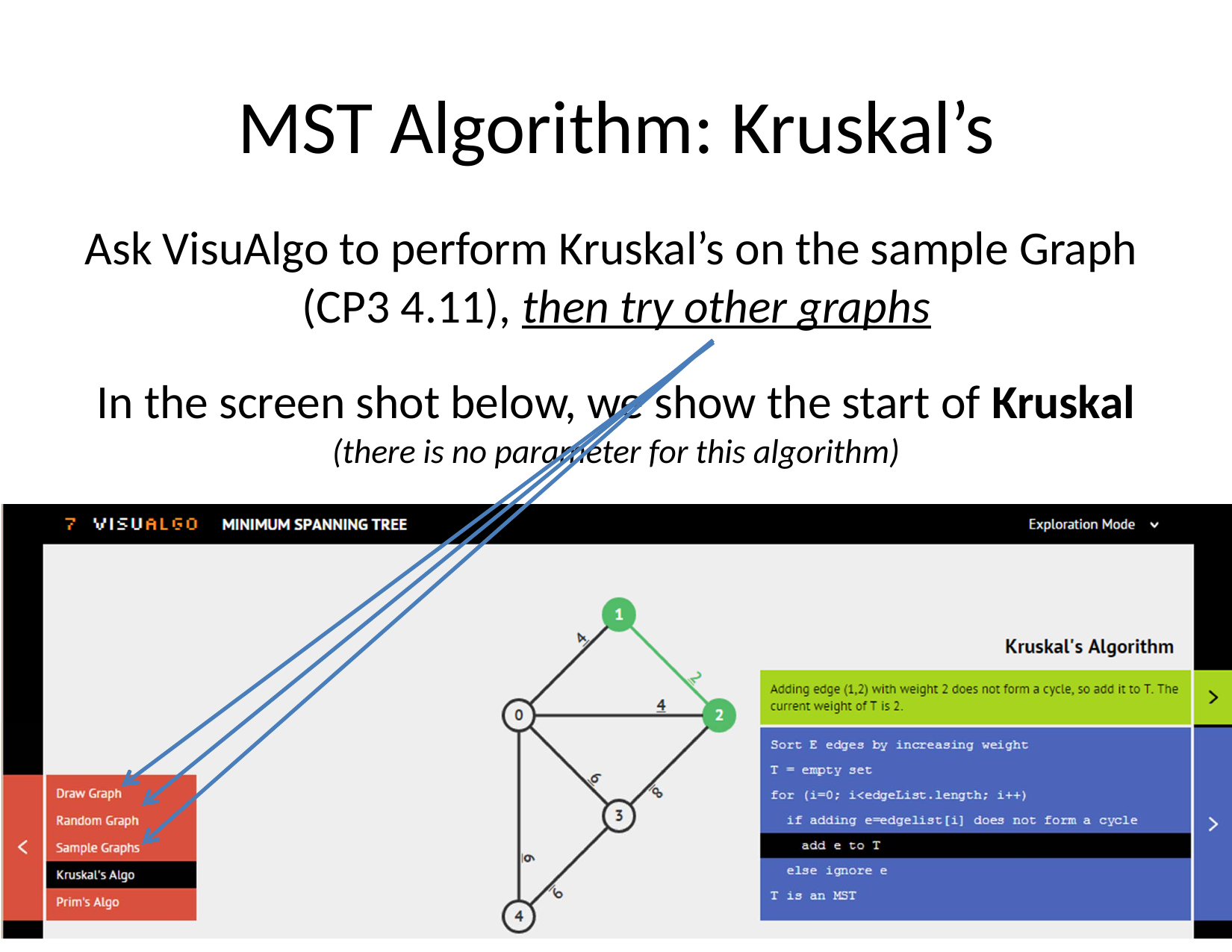

# MST Algorithm: Kruskal’s
Ask VisuAlgo to perform Kruskal’s on the sample Graph  (CP3 4.11), then try other graphs
In the screen shot below, we show the start of Kruskal
(there is no parameter for this algorithm)